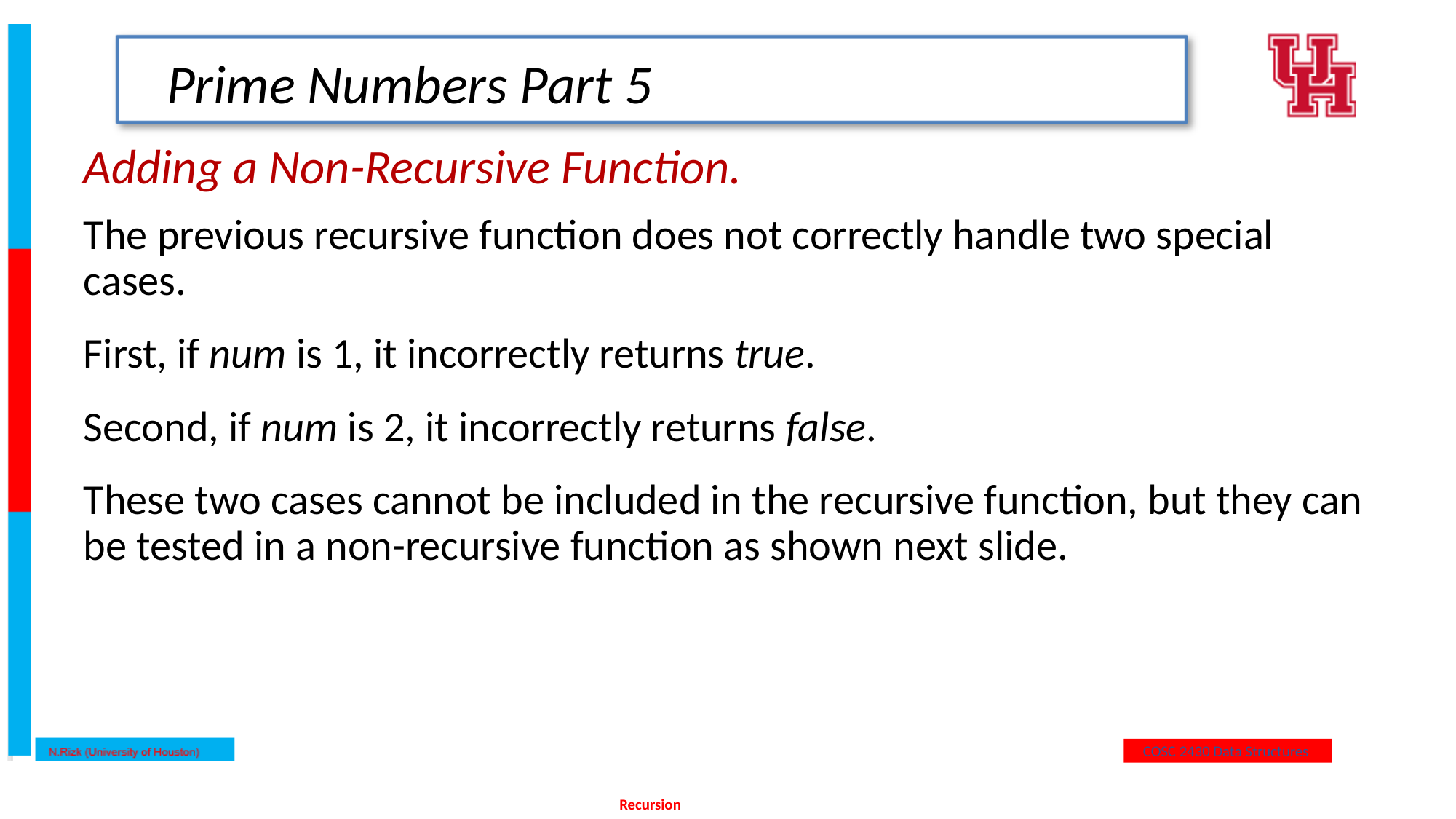

# Prime Numbers Part 5
Adding a Non-Recursive Function.
The previous recursive function does not correctly handle two special cases.
First, if num is 1, it incorrectly returns true.
Second, if num is 2, it incorrectly returns false.
These two cases cannot be included in the recursive function, but they can be tested in a non-recursive function as shown next slide.